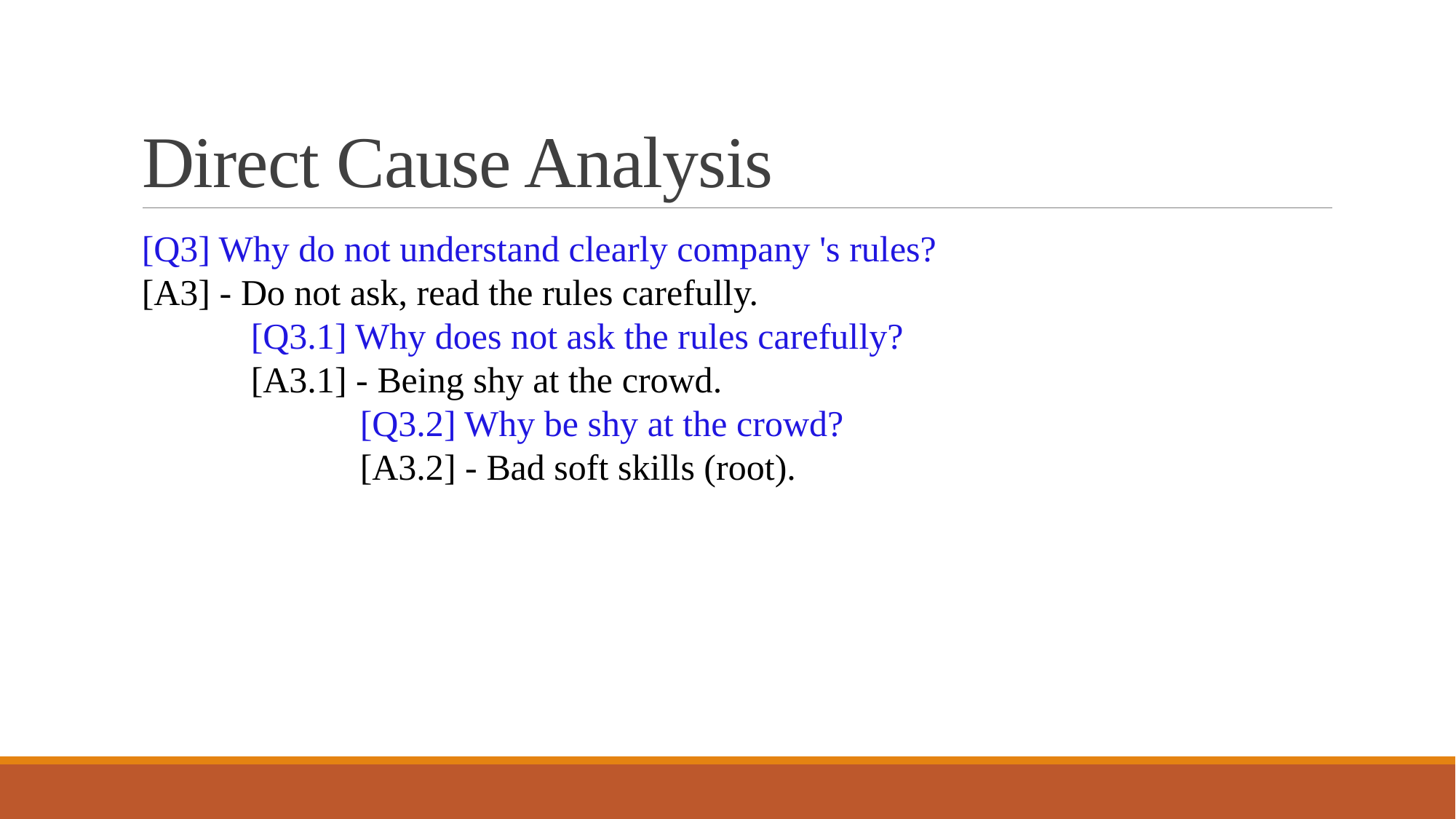

# Direct Cause Analysis
[Q3] Why do not understand clearly company 's rules?
[A3] - Do not ask, read the rules carefully.
	[Q3.1] Why does not ask the rules carefully?
	[A3.1] - Being shy at the crowd.
		[Q3.2] Why be shy at the crowd?
		[A3.2] - Bad soft skills (root).